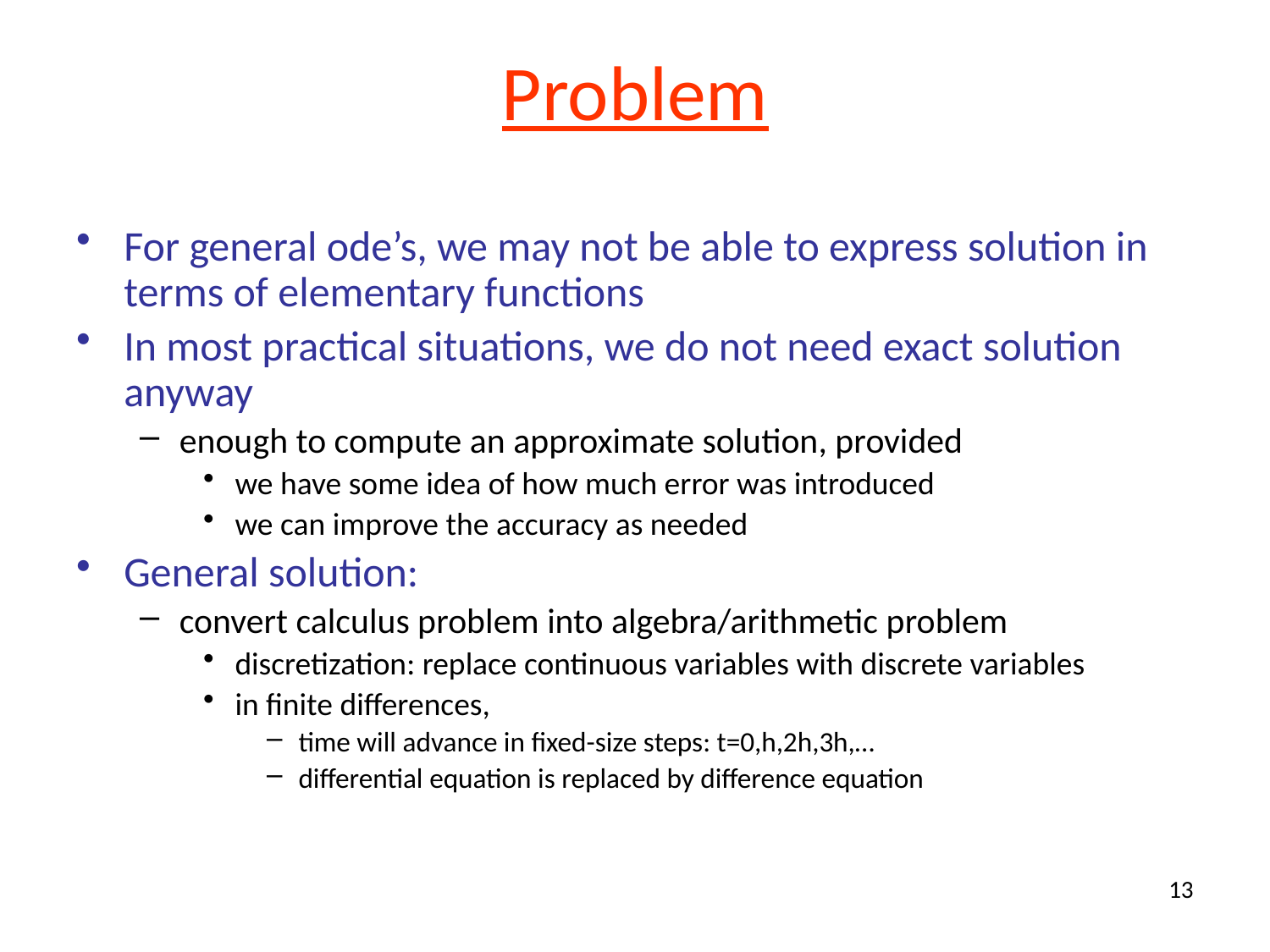

# Problem
For general ode’s, we may not be able to express solution in terms of elementary functions
In most practical situations, we do not need exact solution anyway
enough to compute an approximate solution, provided
we have some idea of how much error was introduced
we can improve the accuracy as needed
General solution:
convert calculus problem into algebra/arithmetic problem
discretization: replace continuous variables with discrete variables
in finite differences,
time will advance in fixed-size steps: t=0,h,2h,3h,…
differential equation is replaced by difference equation

13